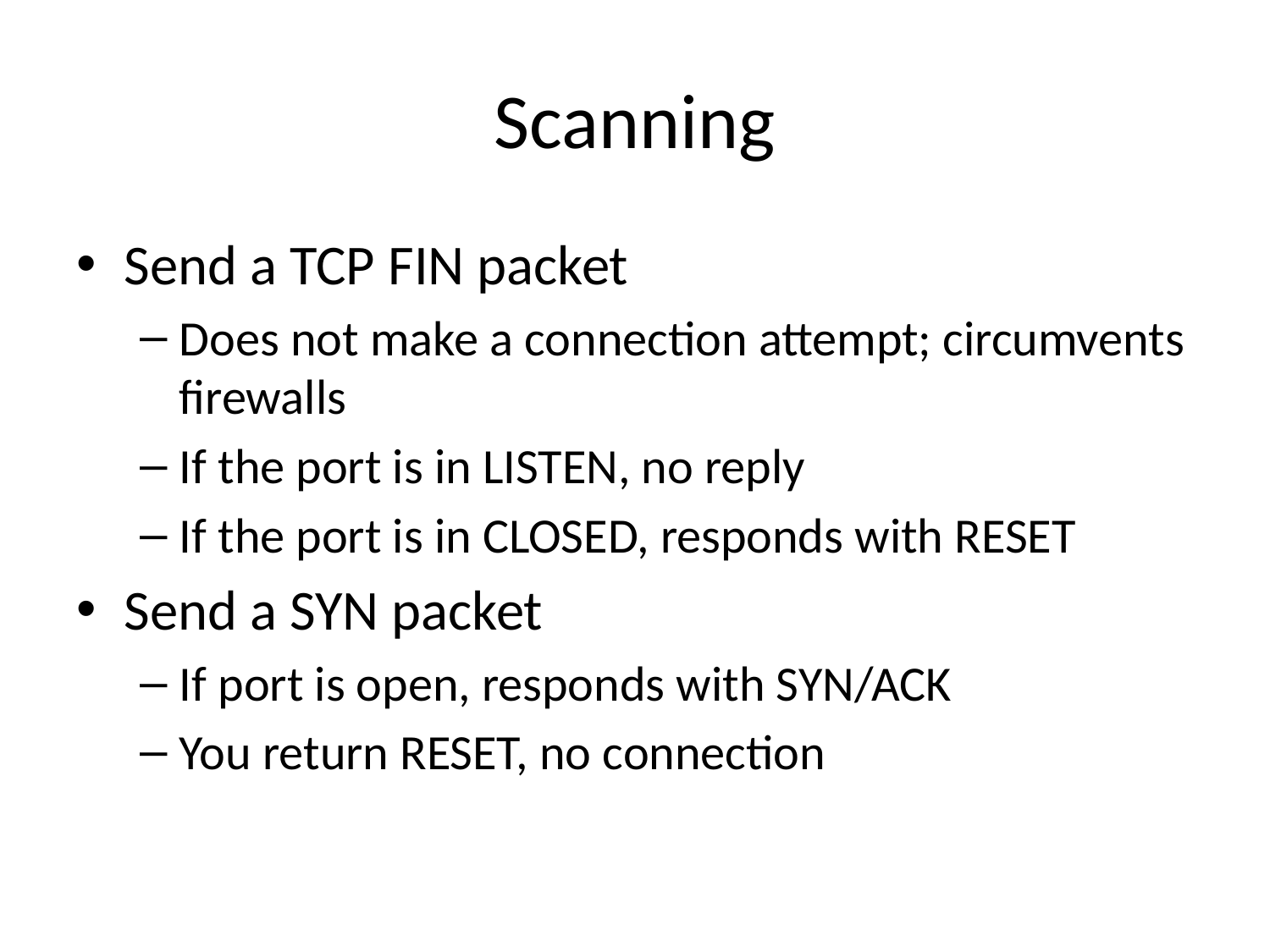

# Scanning
Send a TCP FIN packet
Does not make a connection attempt; circumvents firewalls
If the port is in LISTEN, no reply
If the port is in CLOSED, responds with RESET
Send a SYN packet
If port is open, responds with SYN/ACK
You return RESET, no connection